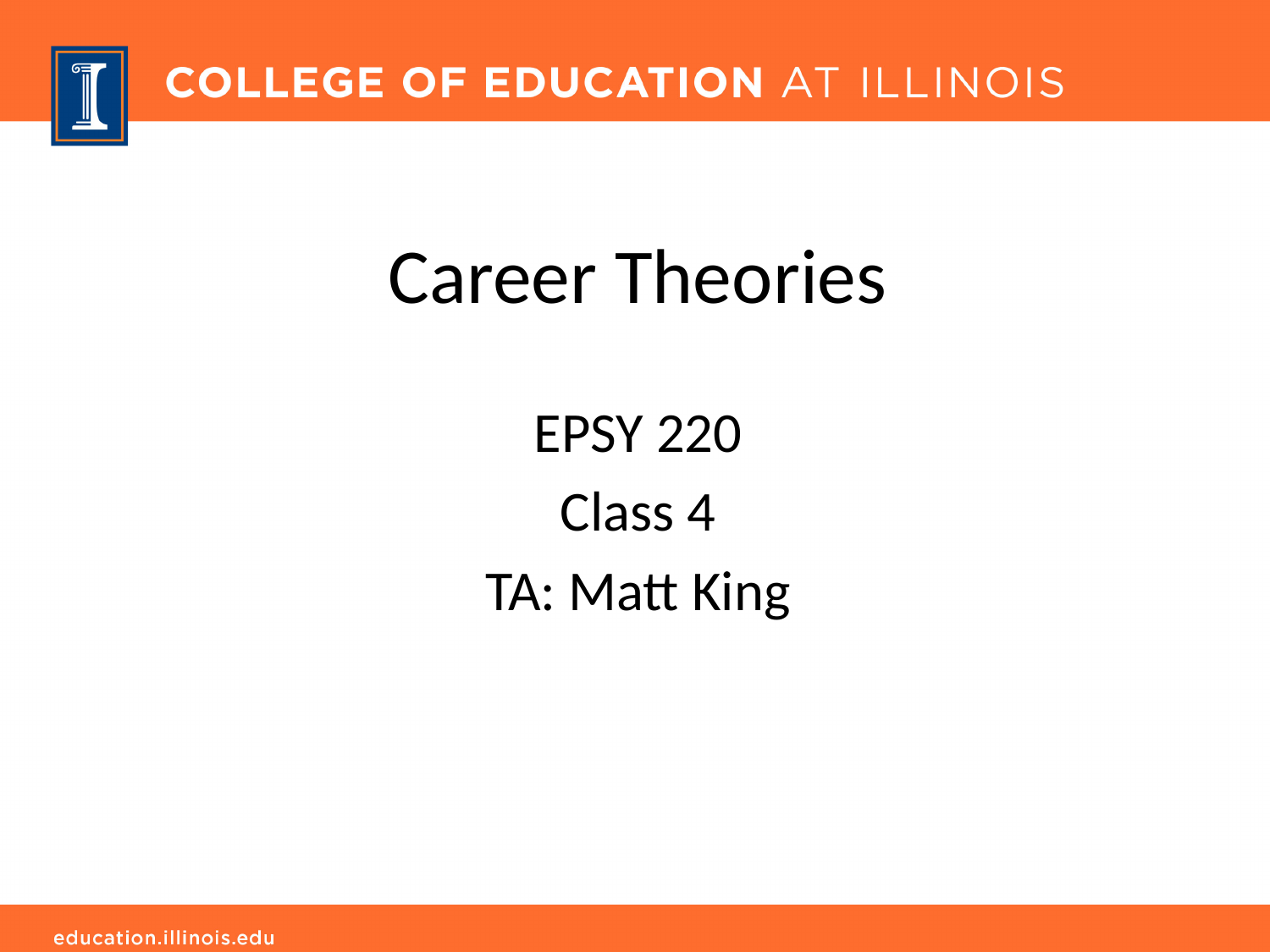

# Career Theories
EPSY 220
Class 4
TA: Matt King